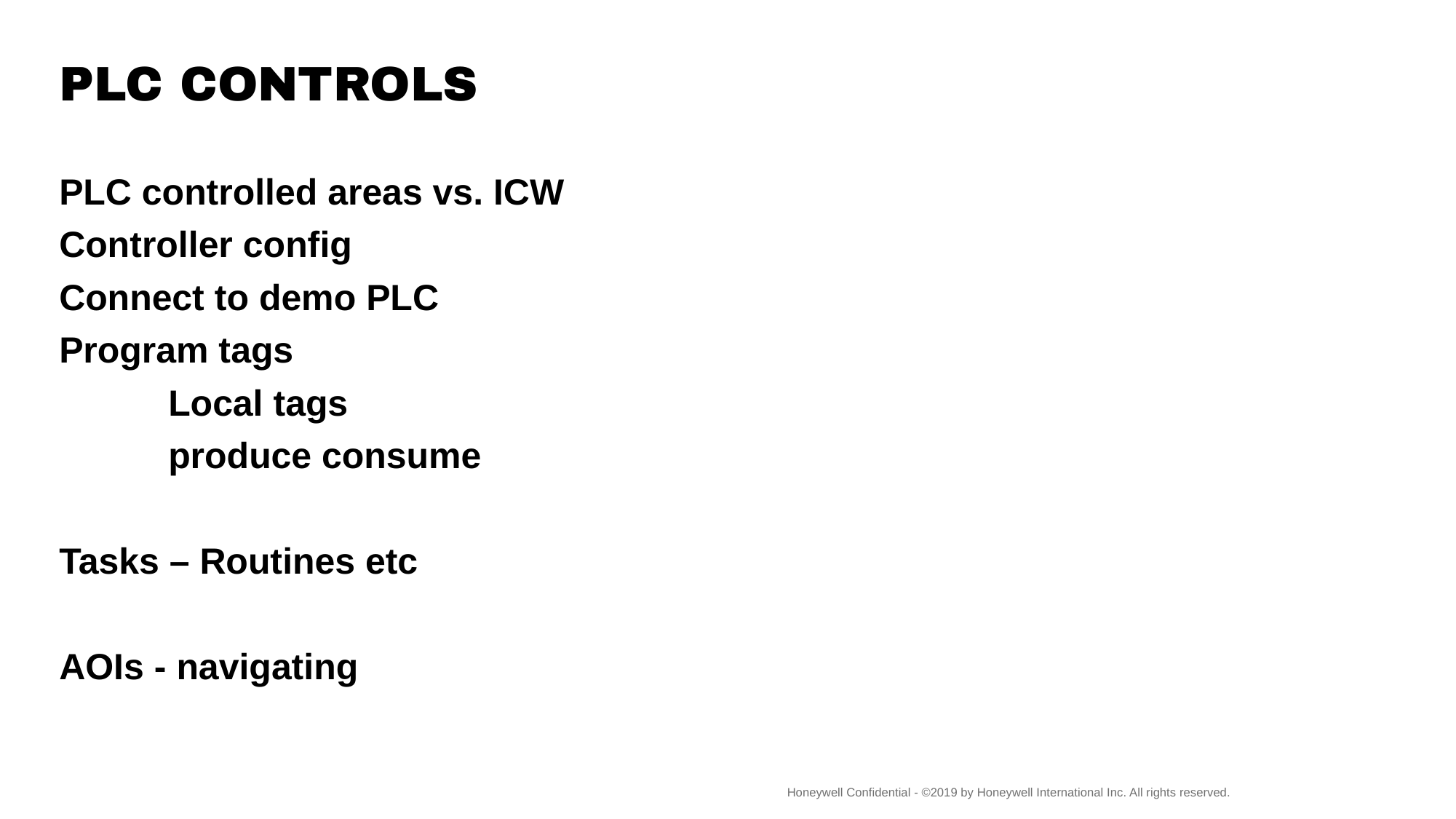

# PLC controls
PLC controlled areas vs. ICW
Controller config
Connect to demo PLC
Program tags
	Local tags
	produce consume

Tasks – Routines etc

AOIs - navigating